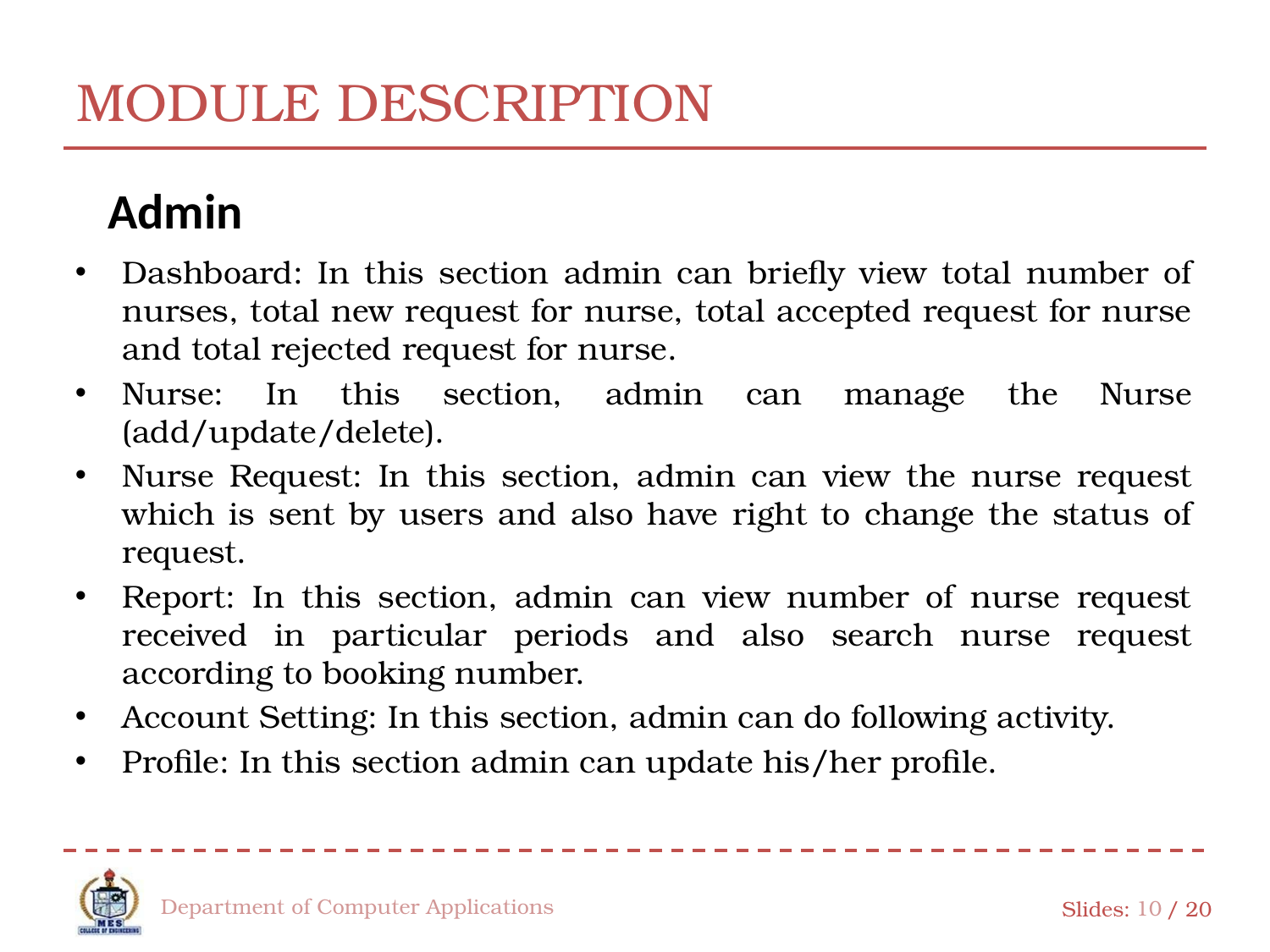

# MODULE DESCRIPTION
Admin
Dashboard: In this section admin can briefly view total number of nurses, total new request for nurse, total accepted request for nurse and total rejected request for nurse.
Nurse: In this section, admin can manage the Nurse (add/update/delete).
Nurse Request: In this section, admin can view the nurse request which is sent by users and also have right to change the status of request.
Report: In this section, admin can view number of nurse request received in particular periods and also search nurse request according to booking number.
Account Setting: In this section, admin can do following activity.
Profile: In this section admin can update his/her profile.

Department of Computer Applications
10